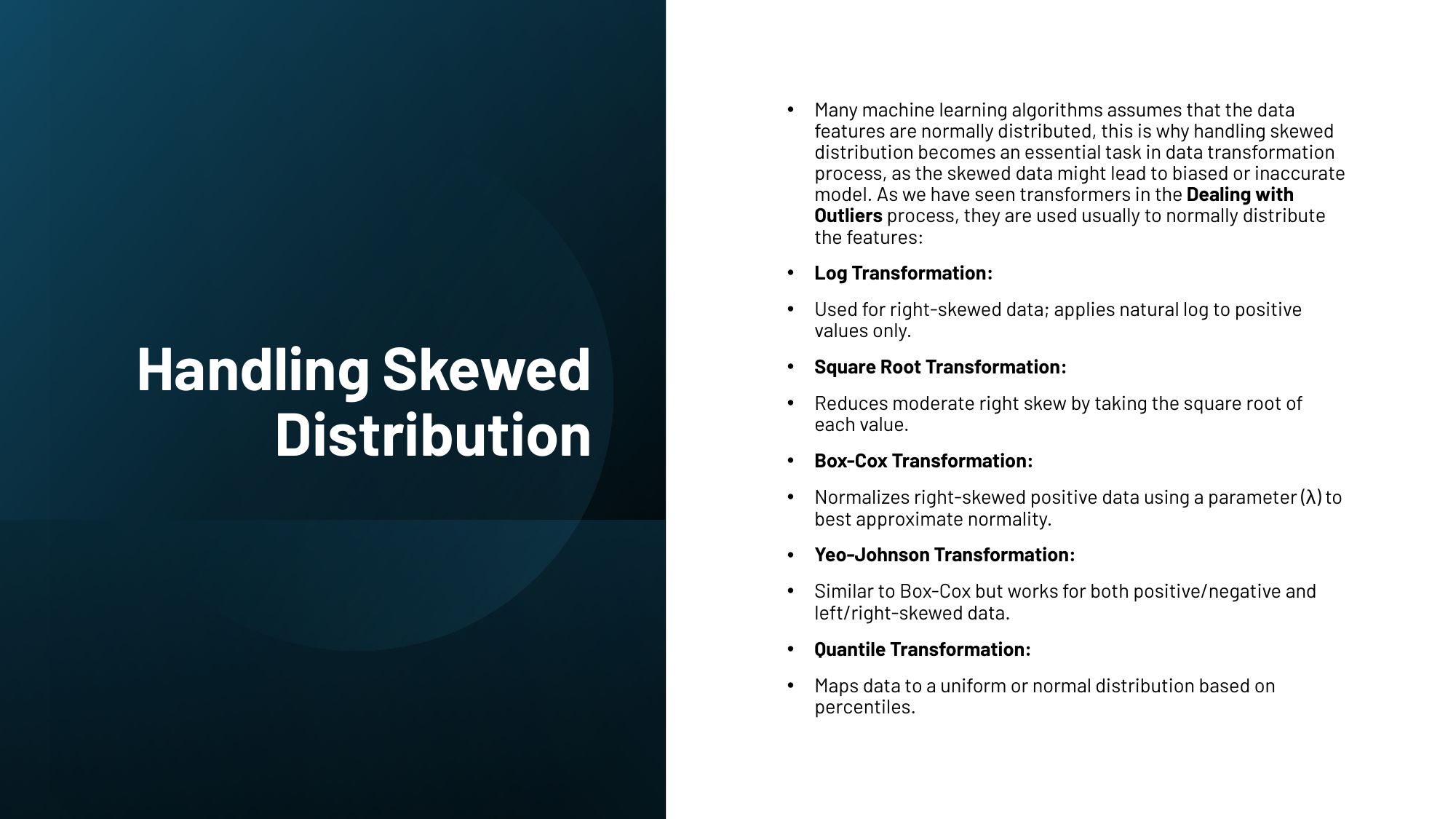

# Handling Skewed Distribution

Many machine learning algorithms assumes that the data features are normally distributed, this is why handling skewed distribution becomes an essential task in data transformation process, as the skewed data might lead to biased or inaccurate model. As we have seen transformers in the Dealing with Outliers process, they are used usually to normally distribute the features:
Log Transformation:
Used for right-skewed data; applies natural log to positive values only.
Square Root Transformation:
Reduces moderate right skew by taking the square root of each value.
Box-Cox Transformation:
Normalizes right-skewed positive data using a parameter (λ) to best approximate normality.
Yeo-Johnson Transformation:
Similar to Box-Cox but works for both positive/negative and left/right-skewed data.
Quantile Transformation:
Maps data to a uniform or normal distribution based on percentiles.